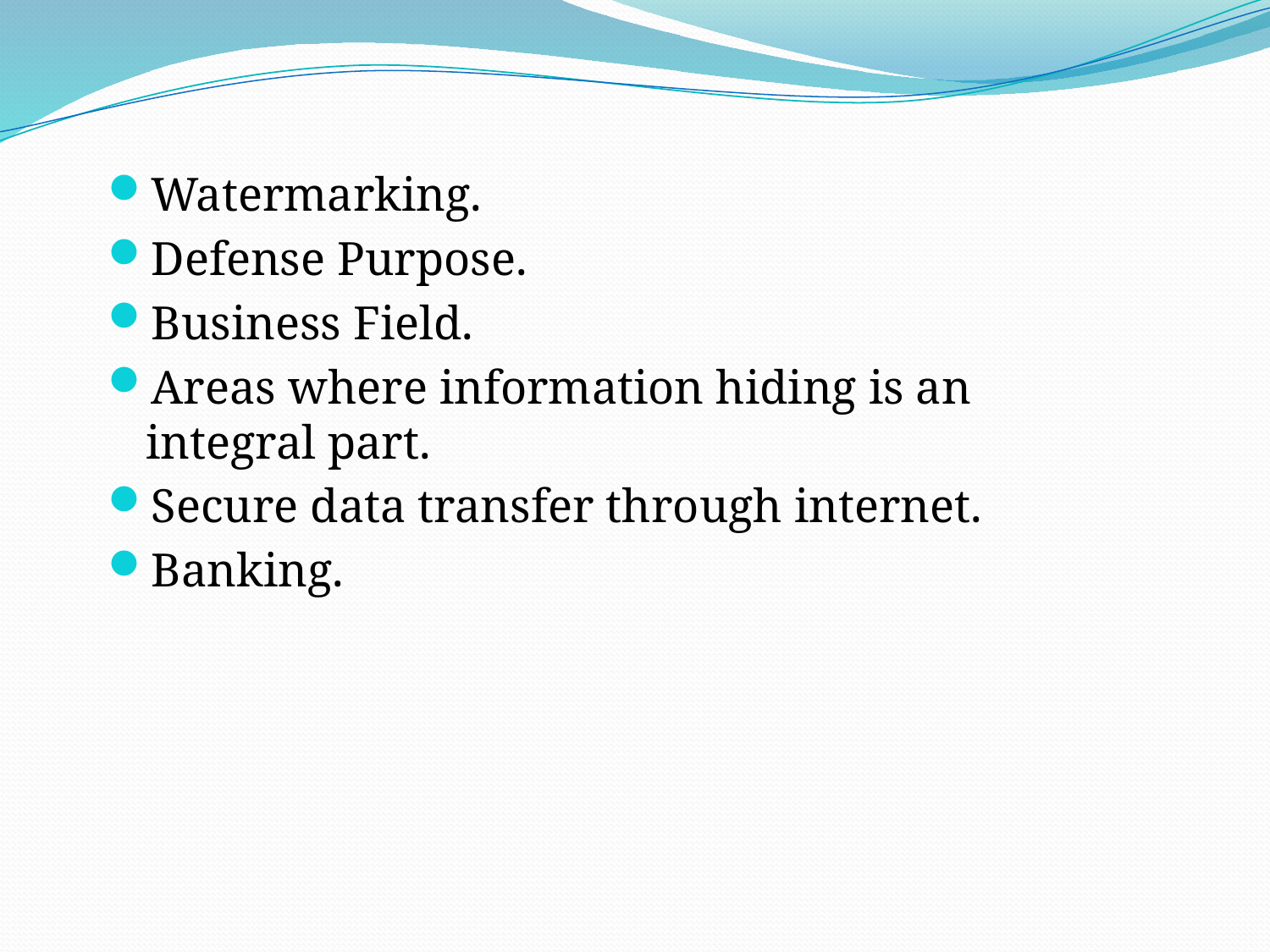

Watermarking.
Defense Purpose.
Business Field.
Areas where information hiding is an integral part.
Secure data transfer through internet.
Banking.